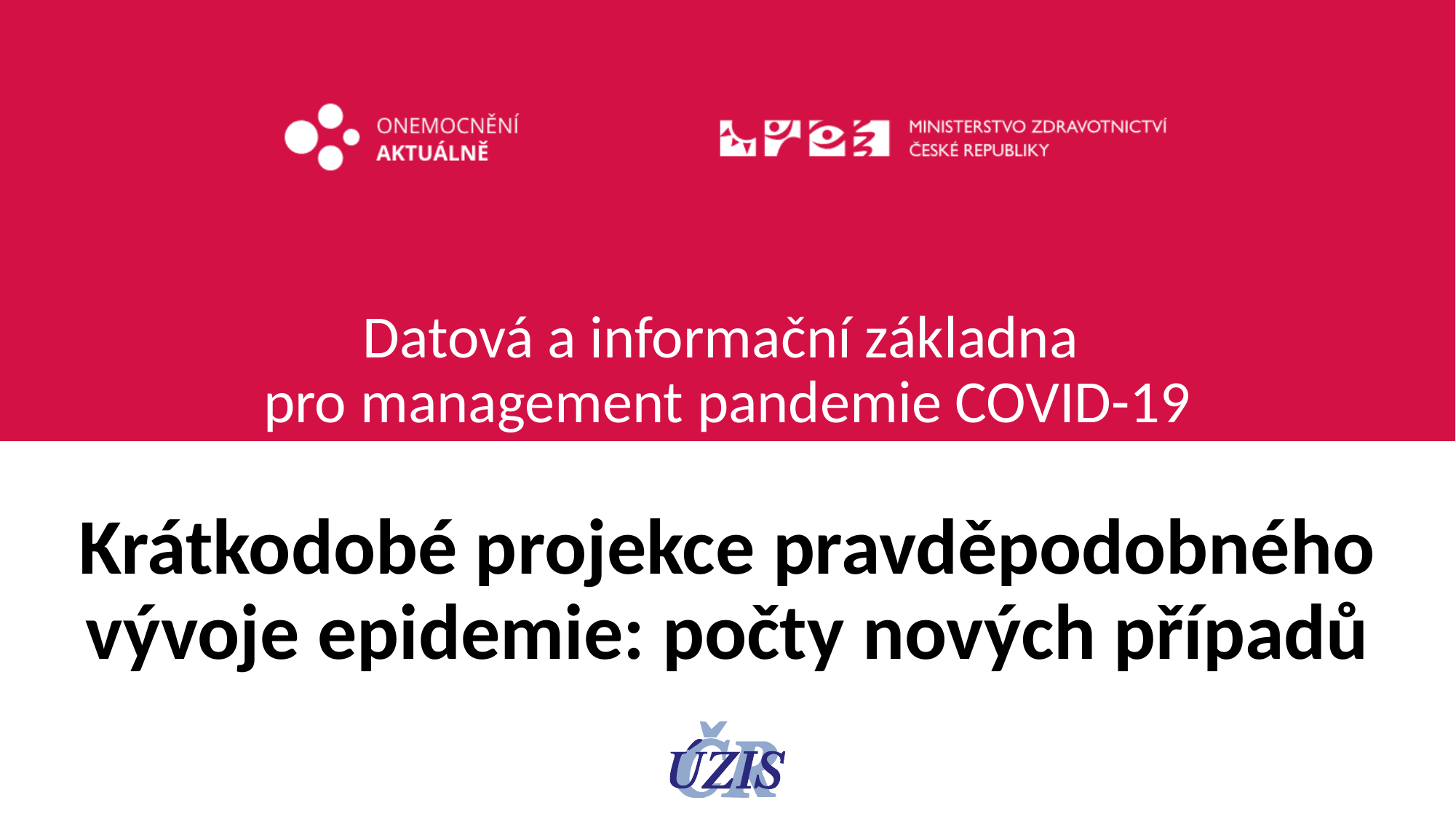

# Datová a informační základna pro management pandemie COVID-19
Krátkodobé projekce pravděpodobného vývoje epidemie: počty nových případů